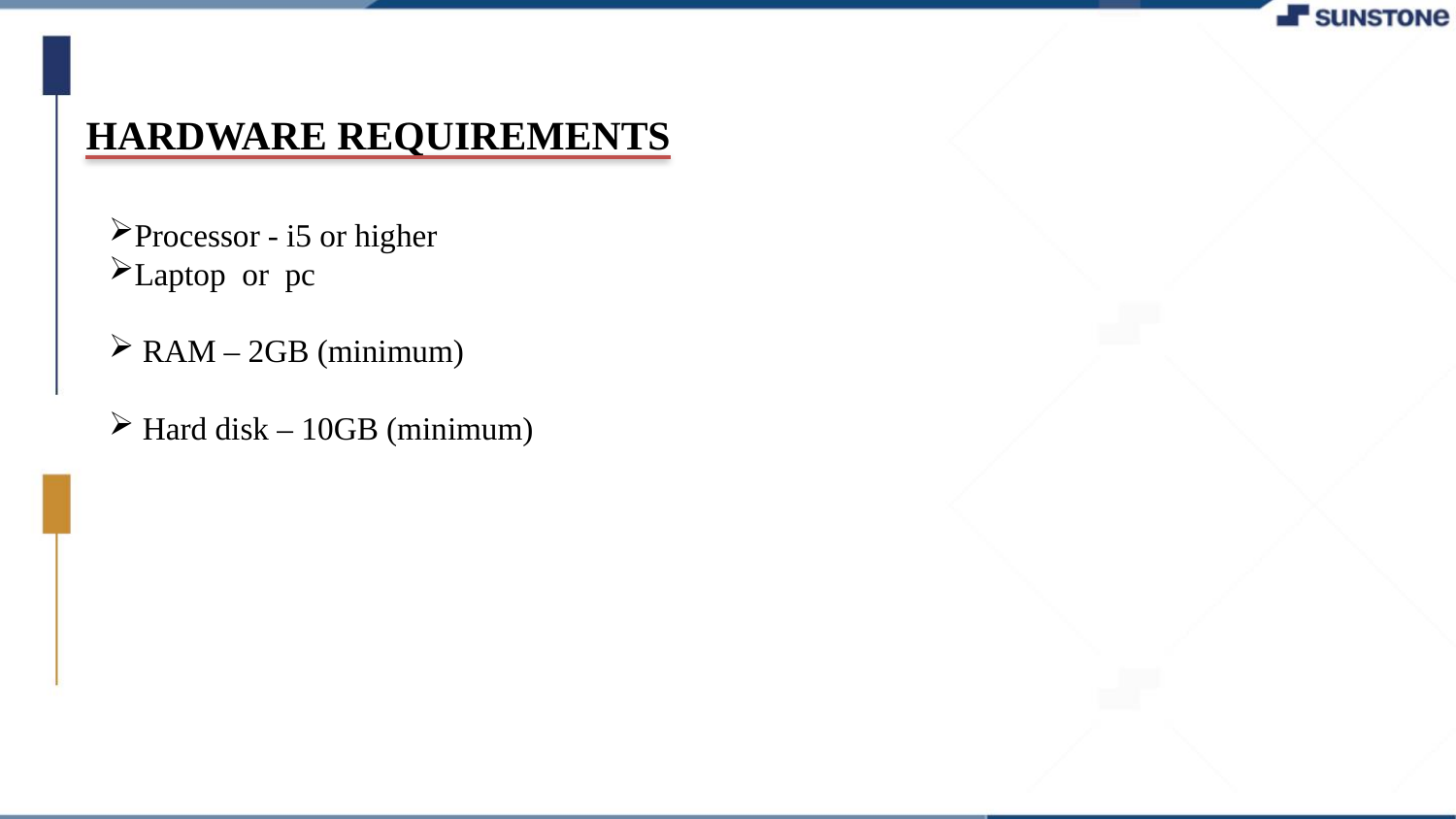

#
HARDWARE REQUIREMENTS
Processor - i5 or higher
Laptop  or  pc

 RAM – 2GB (minimum)

 Hard disk – 10GB (minimum)